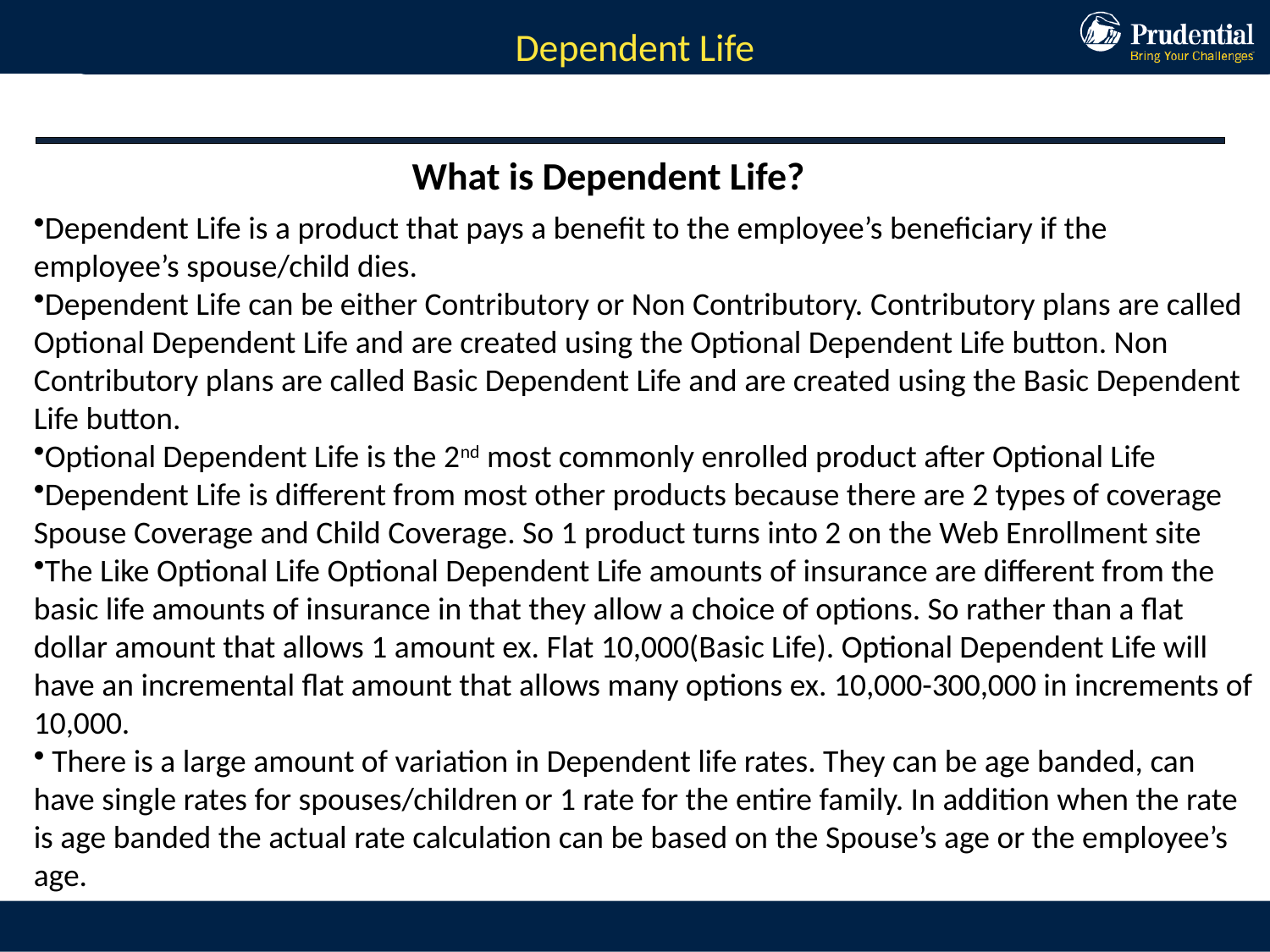

# Dependent Life
What is Dependent Life?
Dependent Life is a product that pays a benefit to the employee’s beneficiary if the employee’s spouse/child dies.
Dependent Life can be either Contributory or Non Contributory. Contributory plans are called Optional Dependent Life and are created using the Optional Dependent Life button. Non Contributory plans are called Basic Dependent Life and are created using the Basic Dependent Life button.
Optional Dependent Life is the 2nd most commonly enrolled product after Optional Life
Dependent Life is different from most other products because there are 2 types of coverage Spouse Coverage and Child Coverage. So 1 product turns into 2 on the Web Enrollment site
The Like Optional Life Optional Dependent Life amounts of insurance are different from the basic life amounts of insurance in that they allow a choice of options. So rather than a flat dollar amount that allows 1 amount ex. Flat 10,000(Basic Life). Optional Dependent Life will have an incremental flat amount that allows many options ex. 10,000-300,000 in increments of 10,000.
 There is a large amount of variation in Dependent life rates. They can be age banded, can have single rates for spouses/children or 1 rate for the entire family. In addition when the rate is age banded the actual rate calculation can be based on the Spouse’s age or the employee’s age.